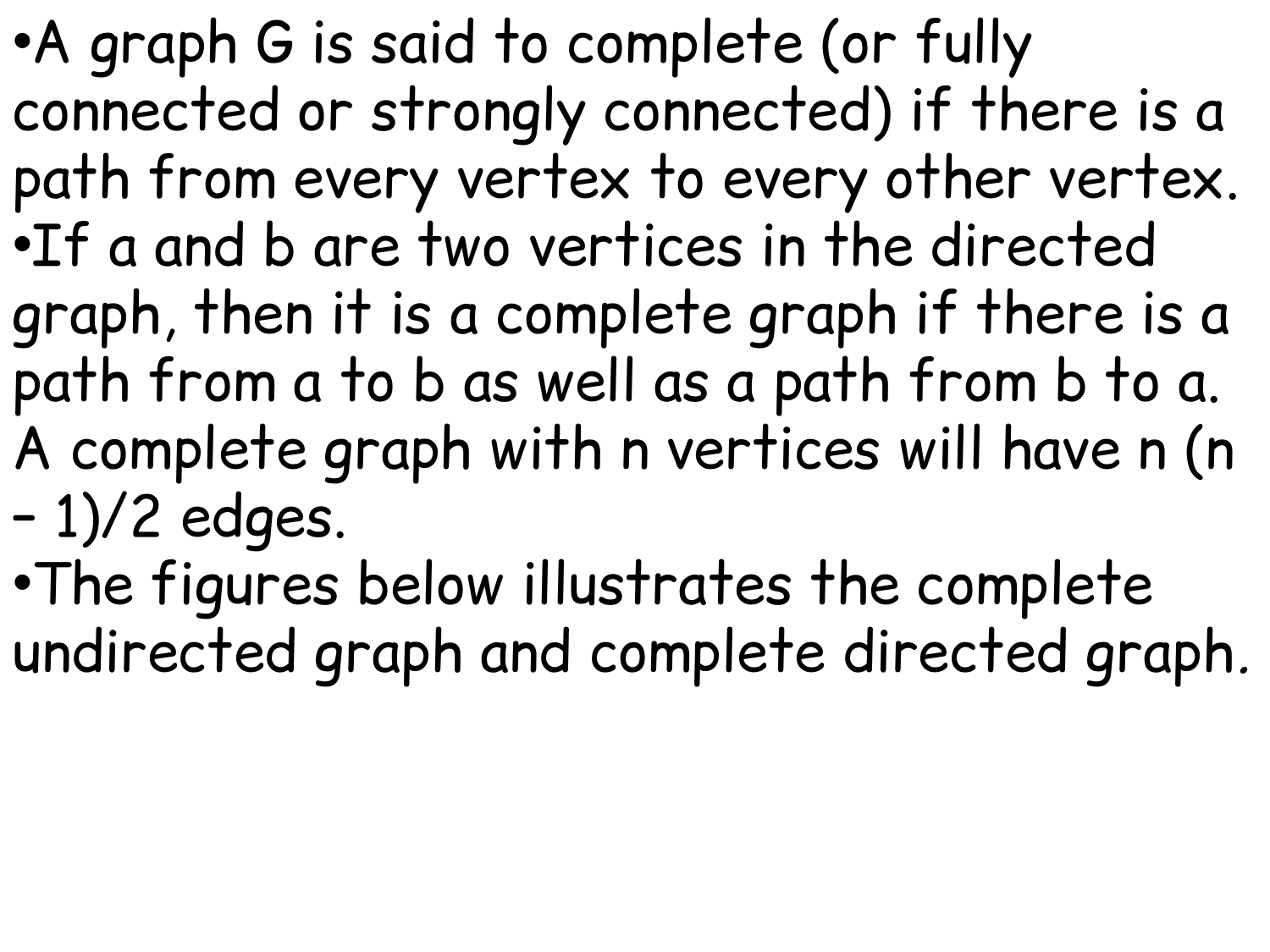

A graph G is said to complete (or fully connected or strongly connected) if there is a path from every vertex to every other vertex.
If a and b are two vertices in the directed graph, then it is a complete graph if there is a path from a to b as well as a path from b to a. A complete graph with n vertices will have n (n – 1)/2 edges.
The figures below illustrates the complete undirected graph and complete directed graph.